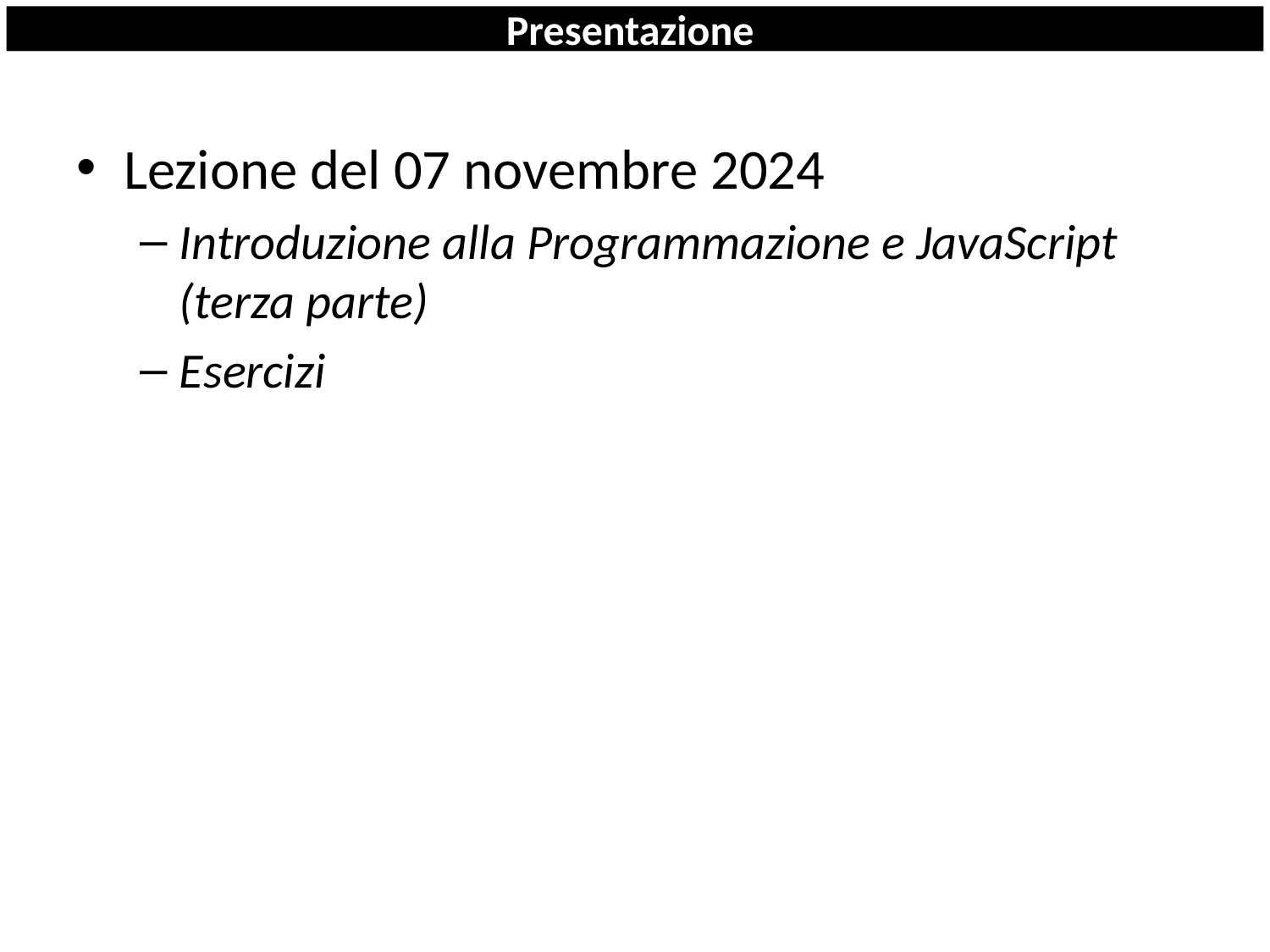

# Presentazione
Lezione del 07 novembre 2024
Introduzione alla Programmazione e JavaScript (terza parte)
Esercizi